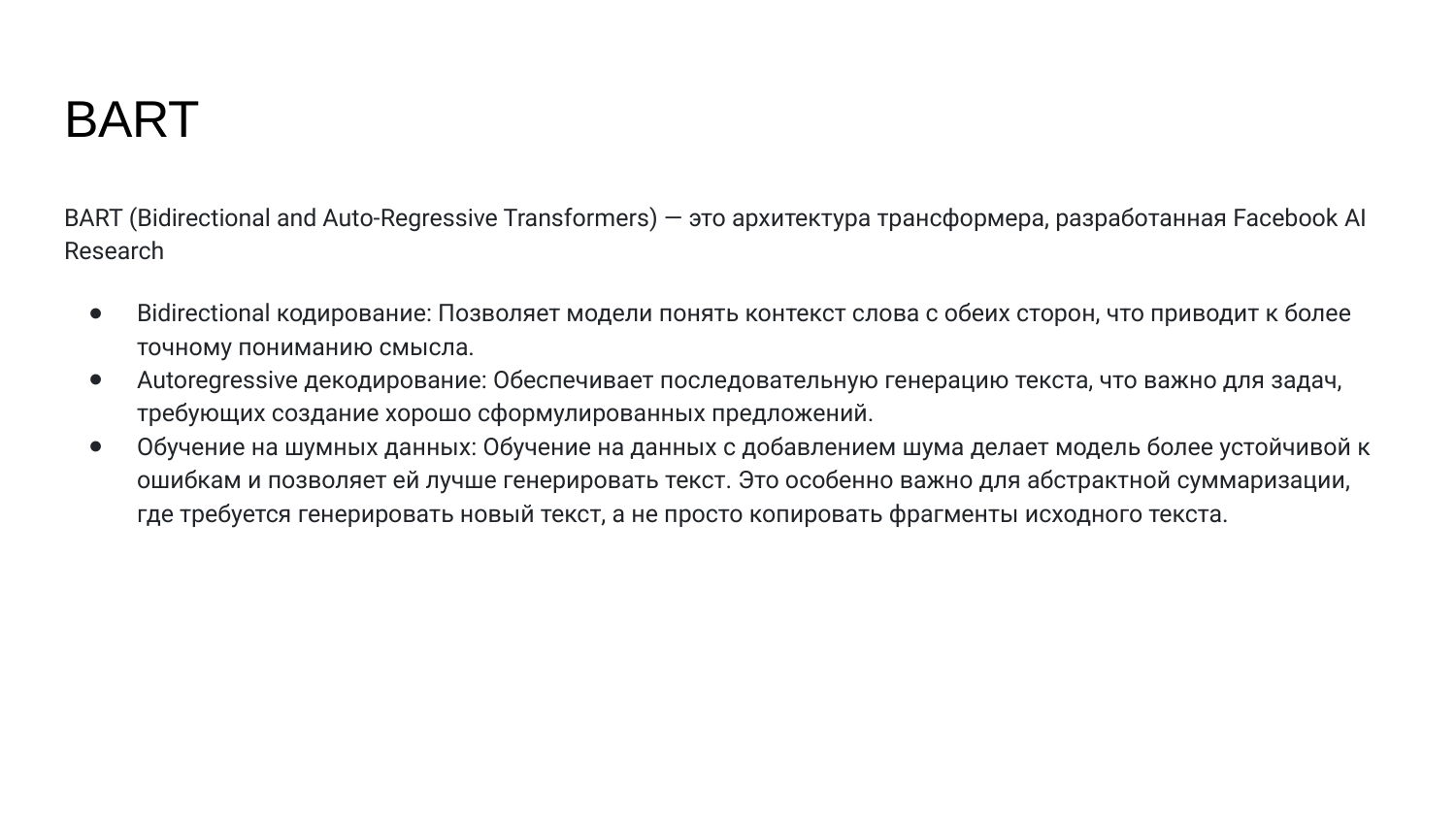

# BART
BART (Bidirectional and Auto-Regressive Transformers) — это архитектура трансформера, разработанная Facebook AI Research
Bidirectional кодирование: Позволяет модели понять контекст слова с обеих сторон, что приводит к более точному пониманию смысла.
Autoregressive декодирование: Обеспечивает последовательную генерацию текста, что важно для задач, требующих создание хорошо сформулированных предложений.
Обучение на шумных данных: Обучение на данных с добавлением шума делает модель более устойчивой к ошибкам и позволяет ей лучше генерировать текст. Это особенно важно для абстрактной суммаризации, где требуется генерировать новый текст, а не просто копировать фрагменты исходного текста.